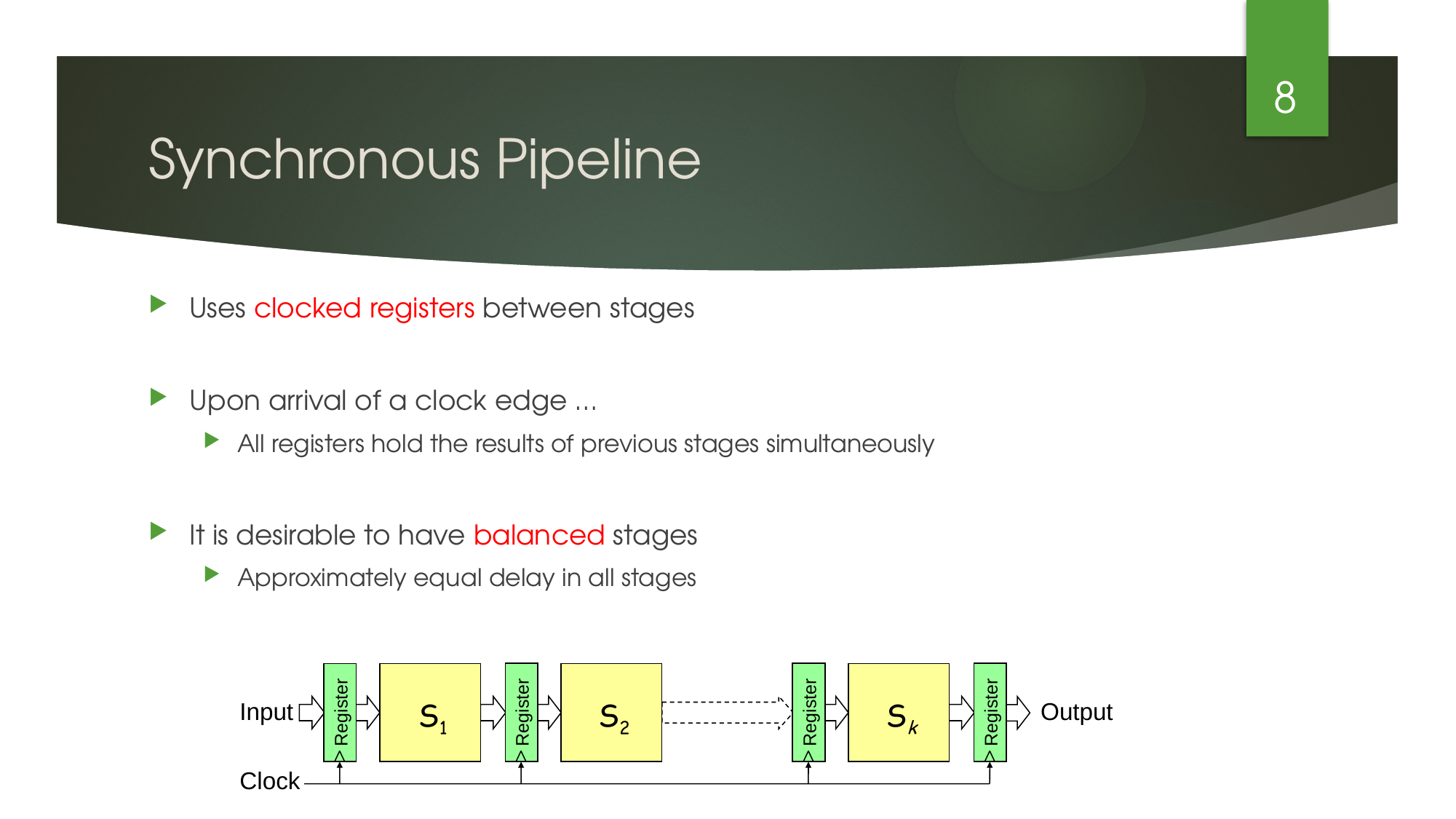

8
# Synchronous Pipeline
Uses clocked registers between stages

Upon arrival of a clock edge …
All registers hold the results of previous stages simultaneously

It is desirable to have balanced stages
Approximately equal delay in all stages

S1

S2

Sk

Input
Output
Register
Register
Register
Register

Clock